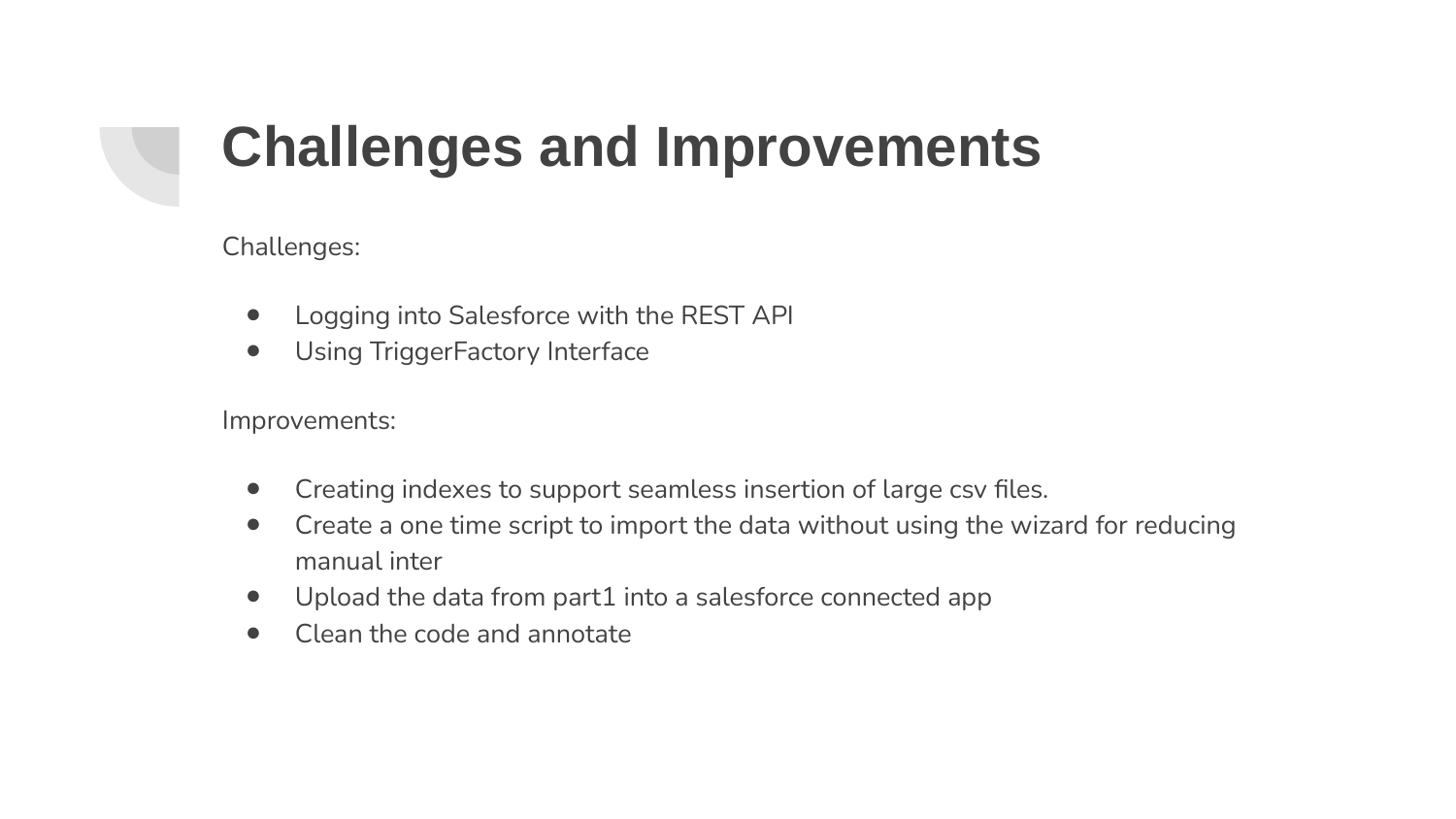

# Challenges and Improvements
Challenges:
Logging into Salesforce with the REST API
Using TriggerFactory Interface
Improvements:
Creating indexes to support seamless insertion of large csv files.
Create a one time script to import the data without using the wizard for reducing manual inter
Upload the data from part1 into a salesforce connected app
Clean the code and annotate